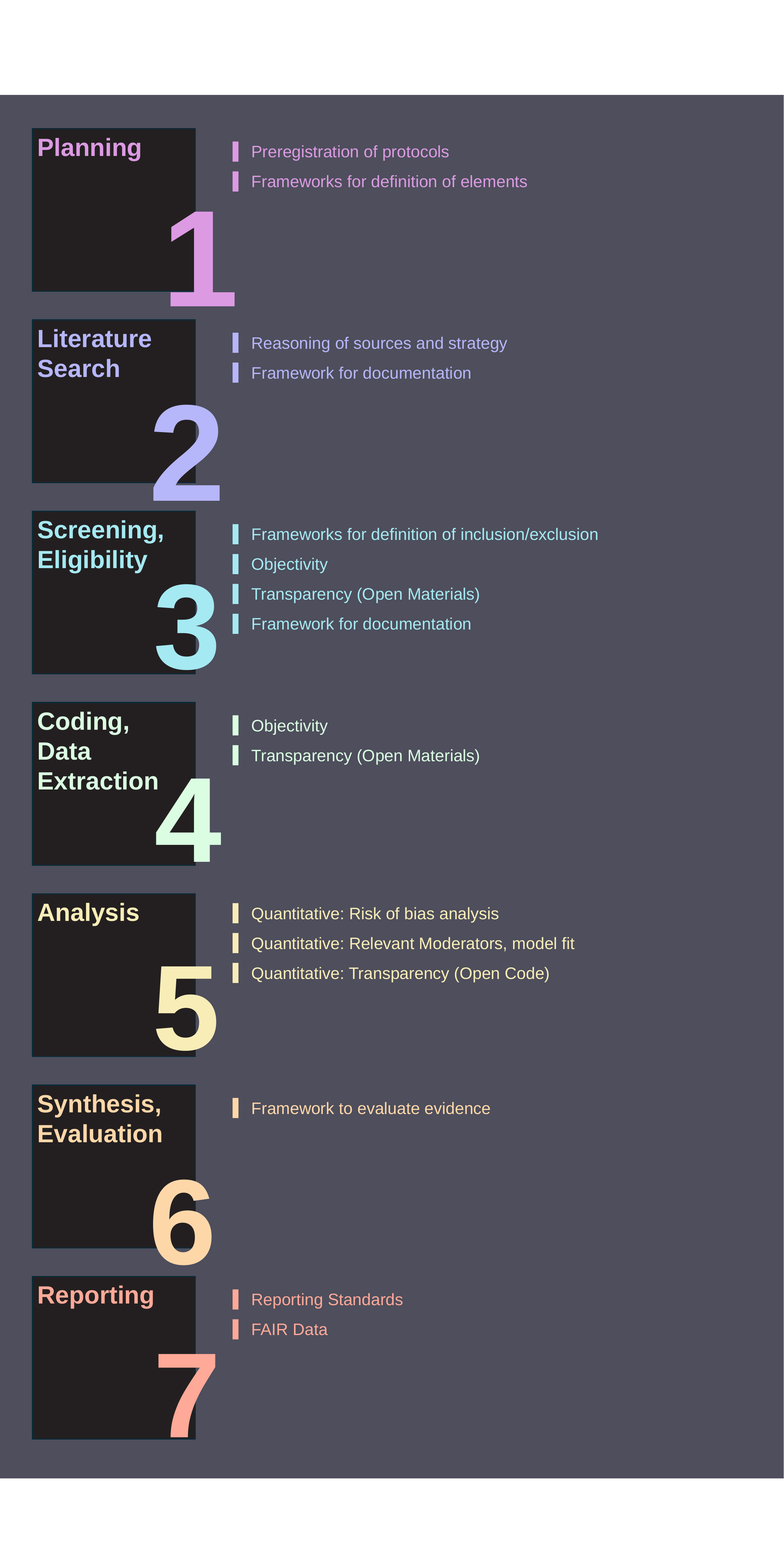

Preregistration of protocols
Frameworks for definition of elements
Planning
1
Reasoning of sources and strategy
Framework for documentation
Literature Search

2
Frameworks for definition of inclusion/exclusion
Objectivity
Transparency (Open Materials)
Framework for documentation
Screening, Eligibility

3
Objectivity
Transparency (Open Materials)
Coding, Data Extraction

4
Quantitative: Risk of bias analysis
Quantitative: Relevant Moderators, model fit
Quantitative: Transparency (Open Code)

Analysis

5
Framework to evaluate evidence
Synthesis, Evaluation

6
Reporting Standards
FAIR Data
Reporting

7